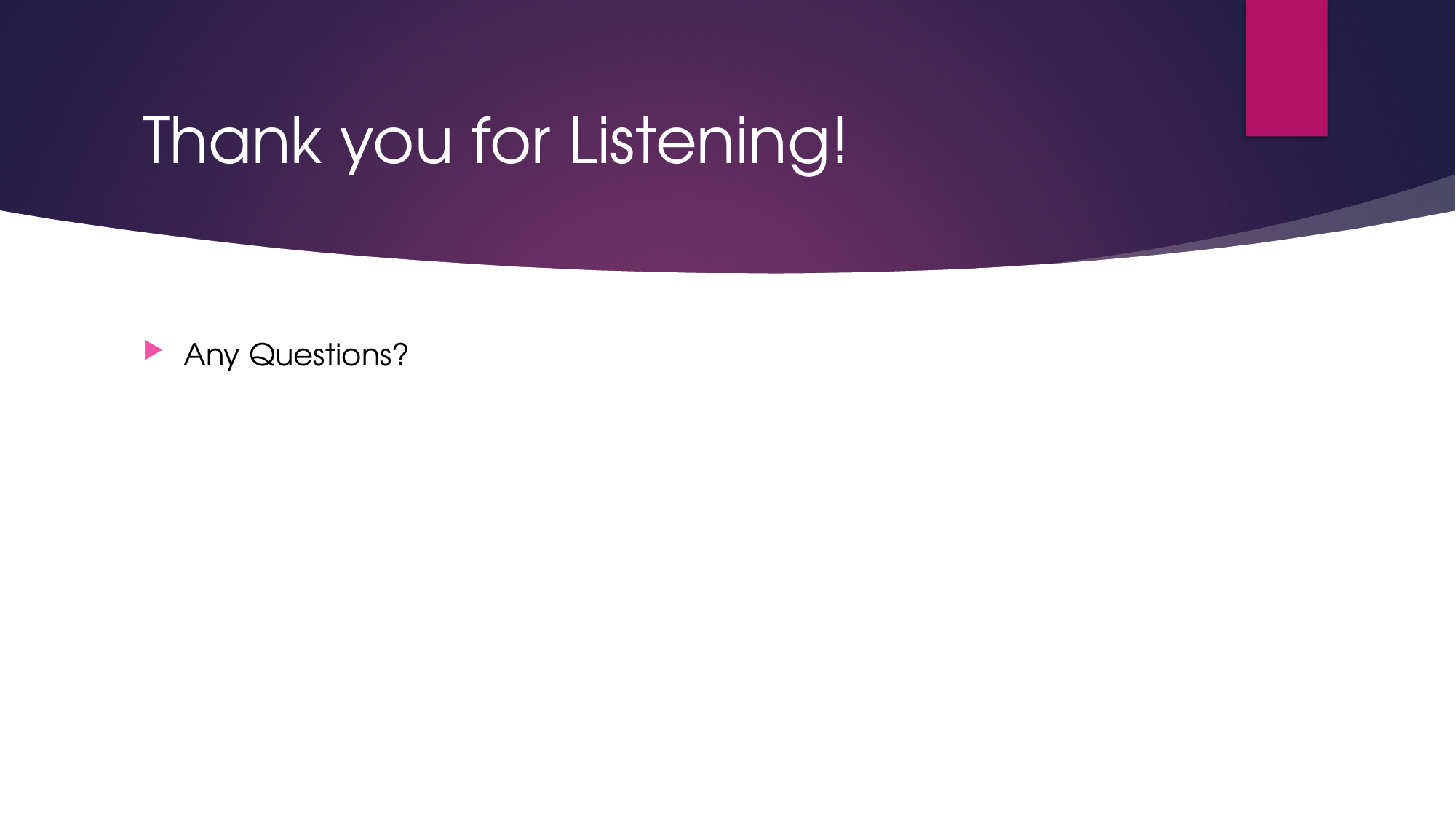

# Thank you for Listening!

Any Questions?